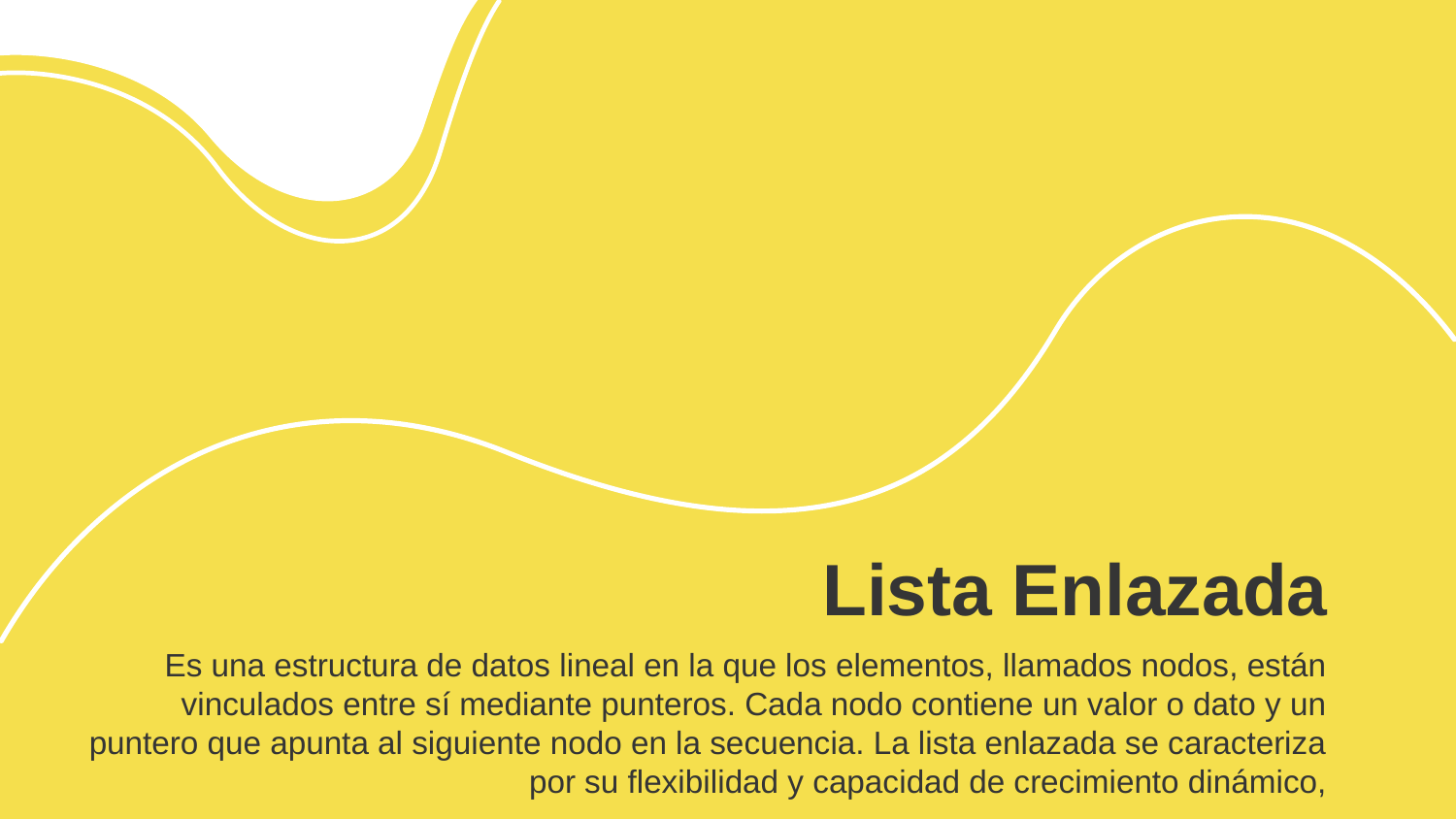

# Lista Enlazada
Es una estructura de datos lineal en la que los elementos, llamados nodos, están vinculados entre sí mediante punteros. Cada nodo contiene un valor o dato y un puntero que apunta al siguiente nodo en la secuencia. La lista enlazada se caracteriza por su flexibilidad y capacidad de crecimiento dinámico,